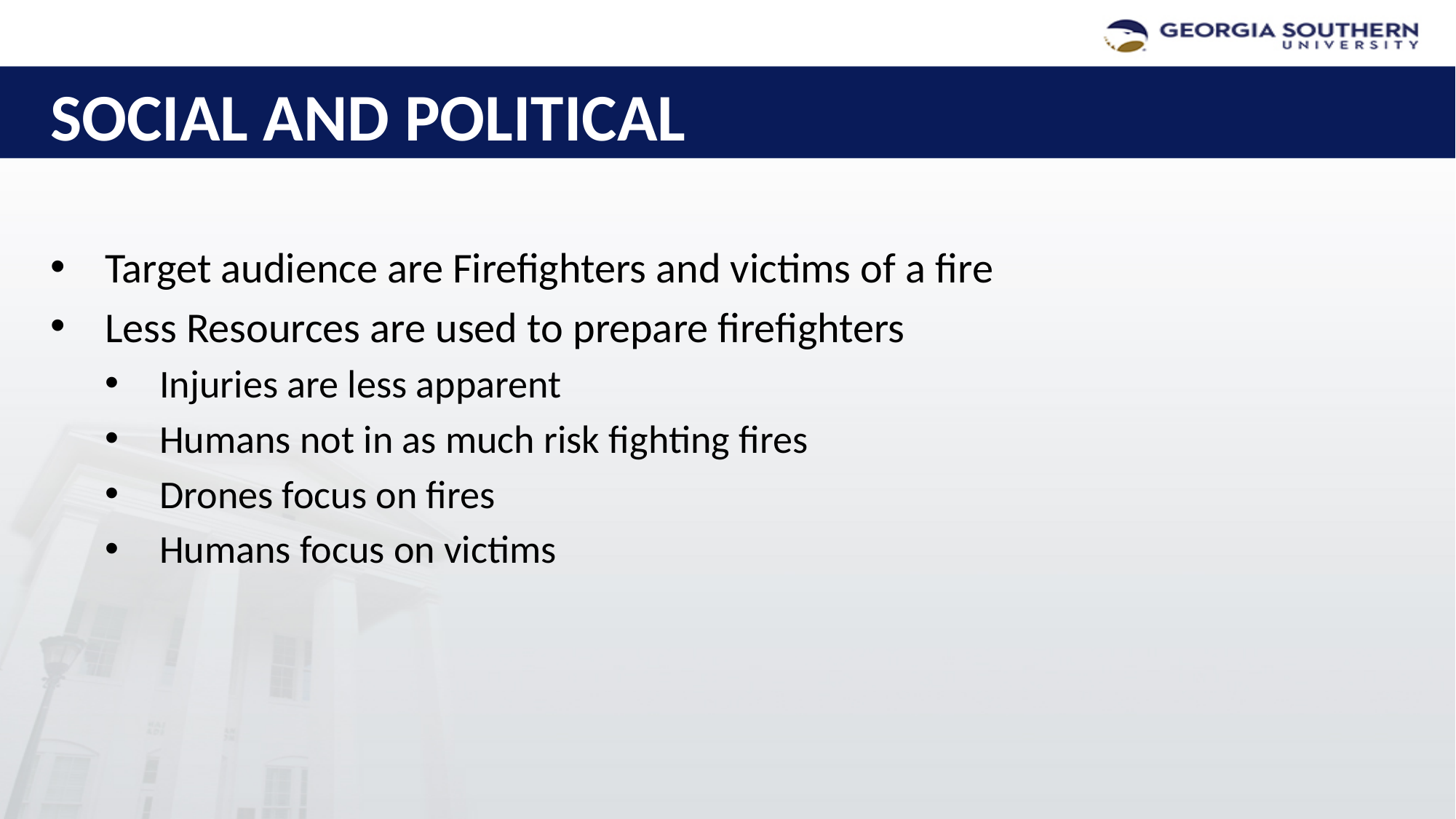

# Social and political
Target audience are Firefighters and victims of a fire
Less Resources are used to prepare firefighters
Injuries are less apparent
Humans not in as much risk fighting fires
Drones focus on fires
Humans focus on victims